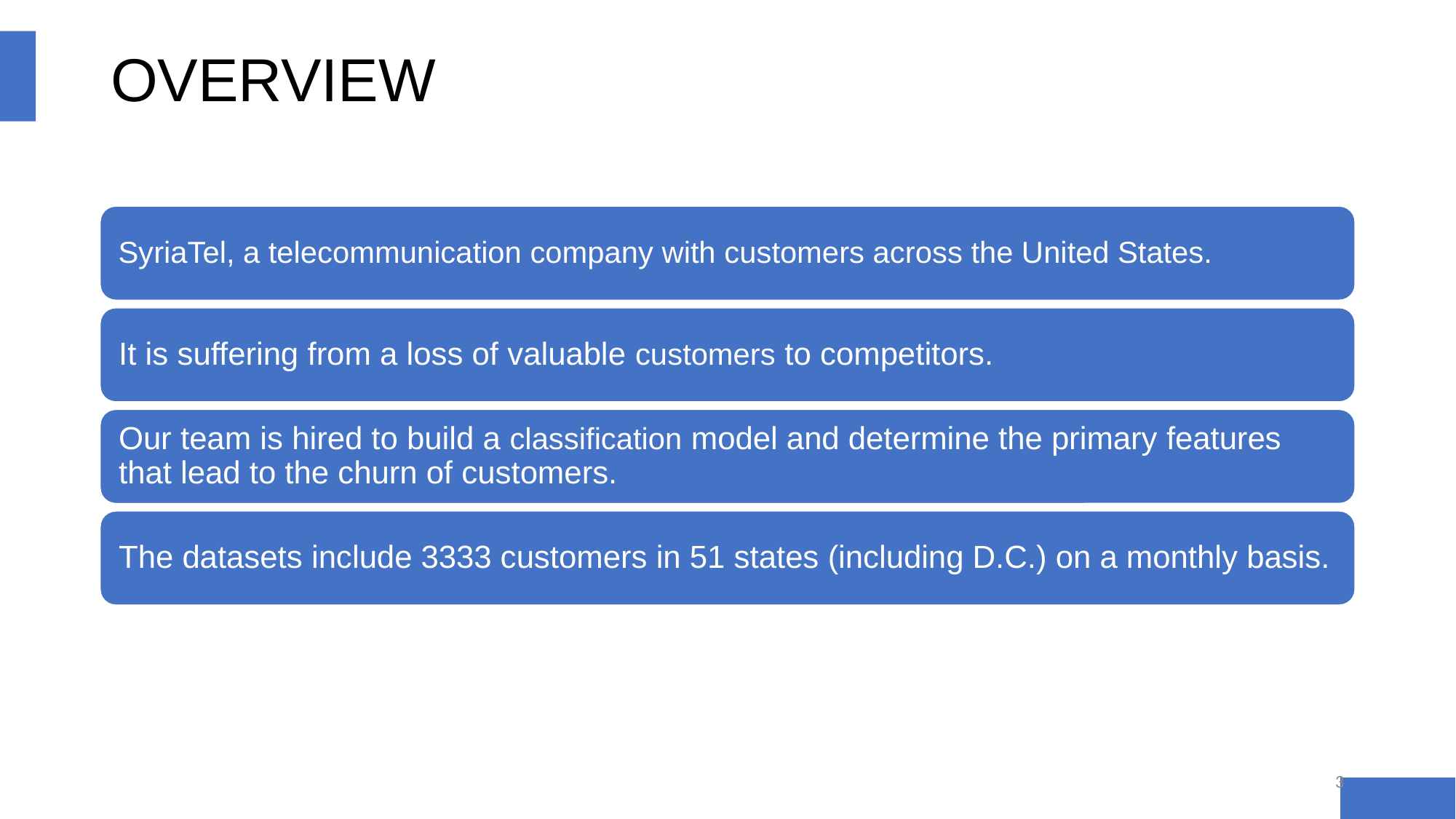

OVERVIEW
SyriaTel, a telecommunication company with customers across the United States.
It is suffering from a loss of valuable customers to competitors.
Our team is hired to build a classification model and determine the primary features that lead to the churn of customers.
The datasets include 3333 customers in 51 states (including D.C.) on a monthly basis.
3